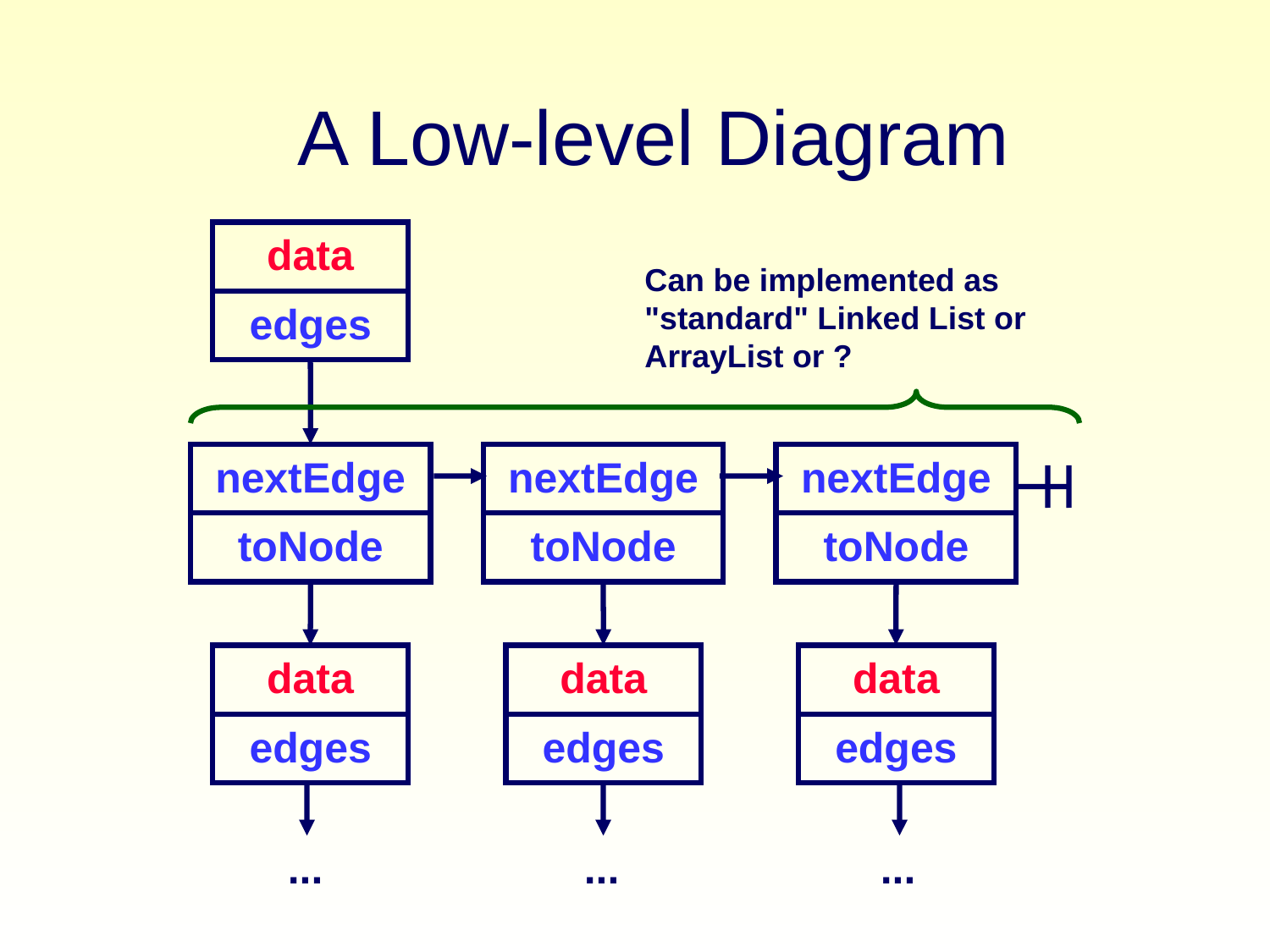

# A Low-level Diagram
data
edges
Can be implemented as "standard" Linked List or ArrayList or ?
nextEdge
toNode
nextEdge
toNode
nextEdge
toNode

data
edges
data
edges
data
edges

...

...

...